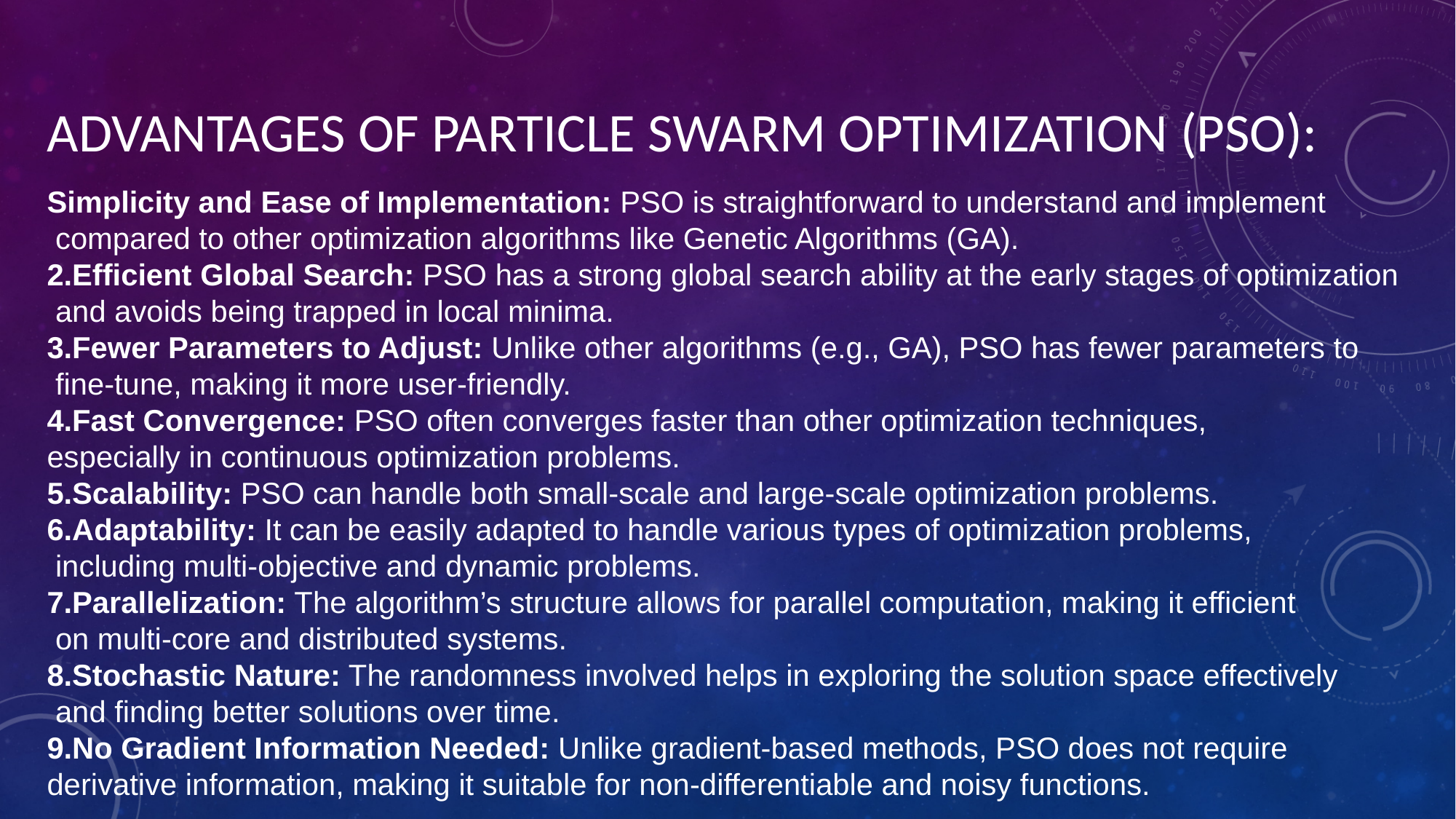

# advantages of Particle Swarm Optimization (PSO): Simplicity and Ease of Implementation: PSO is straightforward to understand and implement compared to other optimization algorithms like Genetic Algorithms (GA).
Efficient Global Search: PSO has a strong global search ability at the early stages of optimization
 and avoids being trapped in local minima.
Fewer Parameters to Adjust: Unlike other algorithms (e.g., GA), PSO has fewer parameters to
 fine-tune, making it more user-friendly.
Fast Convergence: PSO often converges faster than other optimization techniques,
especially in continuous optimization problems.
Scalability: PSO can handle both small-scale and large-scale optimization problems.
Adaptability: It can be easily adapted to handle various types of optimization problems,
 including multi-objective and dynamic problems.
Parallelization: The algorithm’s structure allows for parallel computation, making it efficient
 on multi-core and distributed systems.
Stochastic Nature: The randomness involved helps in exploring the solution space effectively
 and finding better solutions over time.
No Gradient Information Needed: Unlike gradient-based methods, PSO does not require
derivative information, making it suitable for non-differentiable and noisy functions.